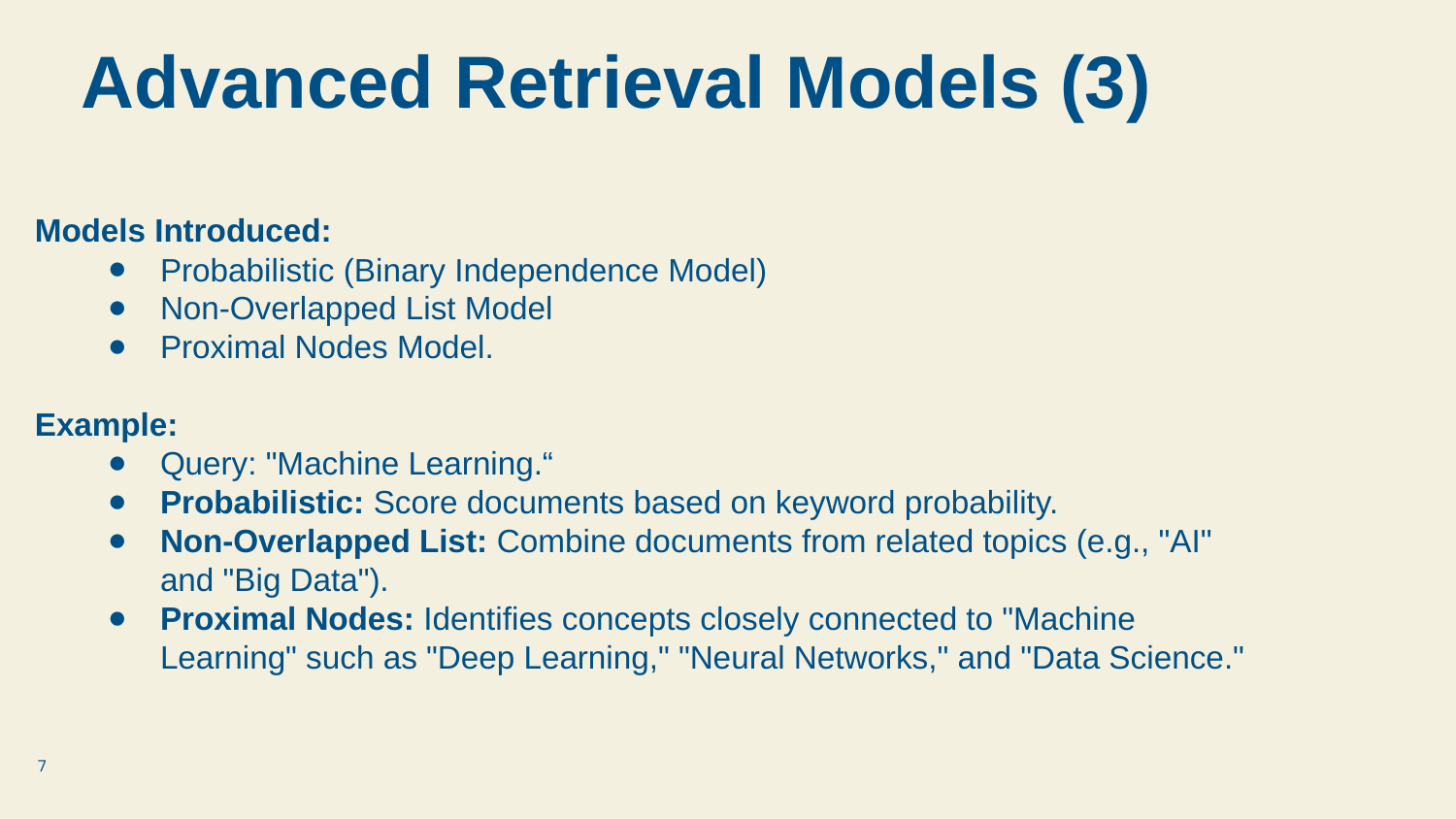

Advanced Retrieval Models (3)
Models Introduced:
Probabilistic (Binary Independence Model)
Non-Overlapped List Model
Proximal Nodes Model.

Example:
Query: "Machine Learning.“
Probabilistic: Score documents based on keyword probability.
Non-Overlapped List: Combine documents from related topics (e.g., "AI" and "Big Data").
Proximal Nodes: Identifies concepts closely connected to "Machine Learning" such as "Deep Learning," "Neural Networks," and "Data Science."
7